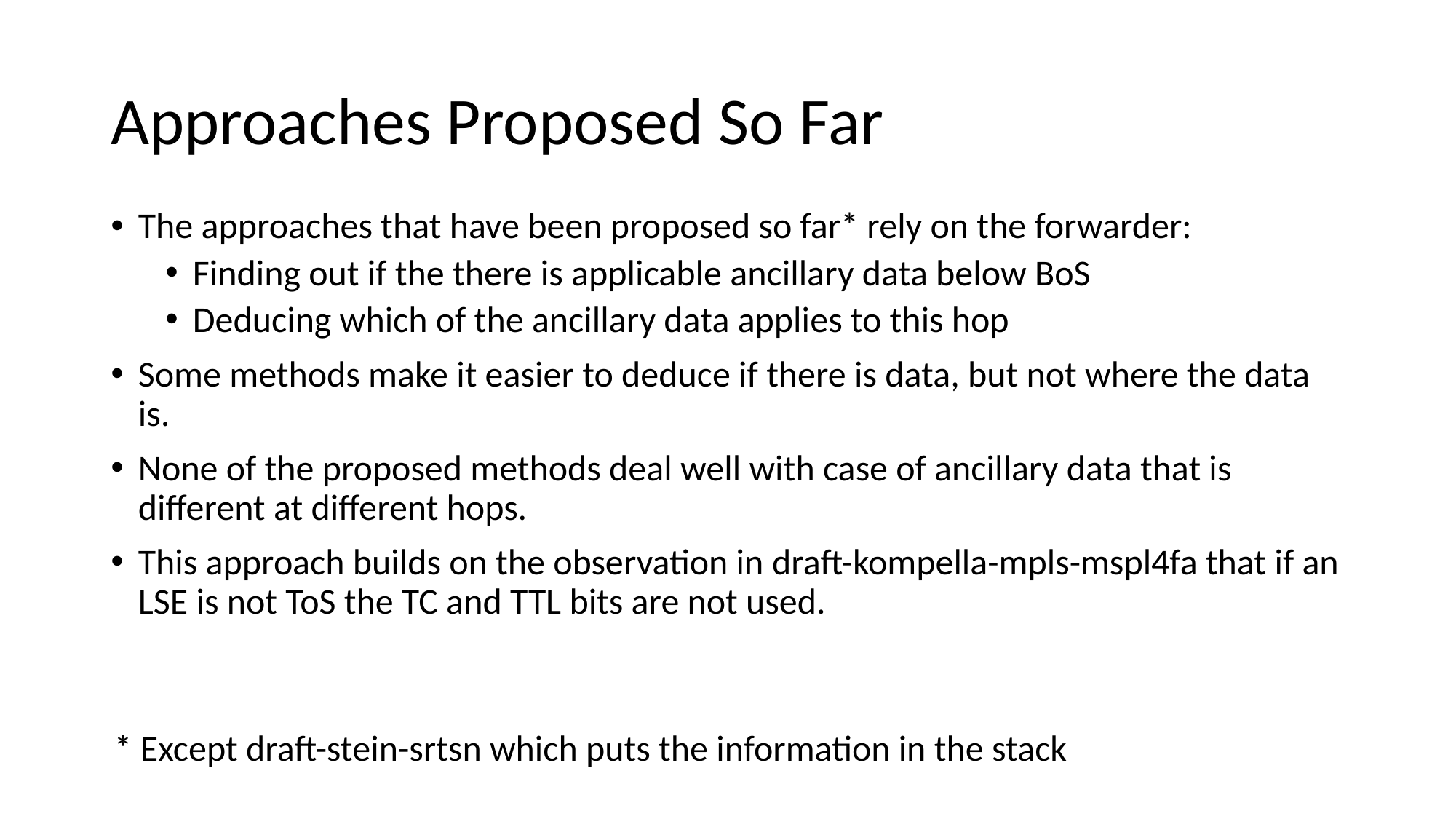

# Approaches Proposed So Far
The approaches that have been proposed so far* rely on the forwarder:
Finding out if the there is applicable ancillary data below BoS
Deducing which of the ancillary data applies to this hop
Some methods make it easier to deduce if there is data, but not where the data is.
None of the proposed methods deal well with case of ancillary data that is different at different hops.
This approach builds on the observation in draft-kompella-mpls-mspl4fa that if an LSE is not ToS the TC and TTL bits are not used.

* Except draft-stein-srtsn which puts the information in the stack